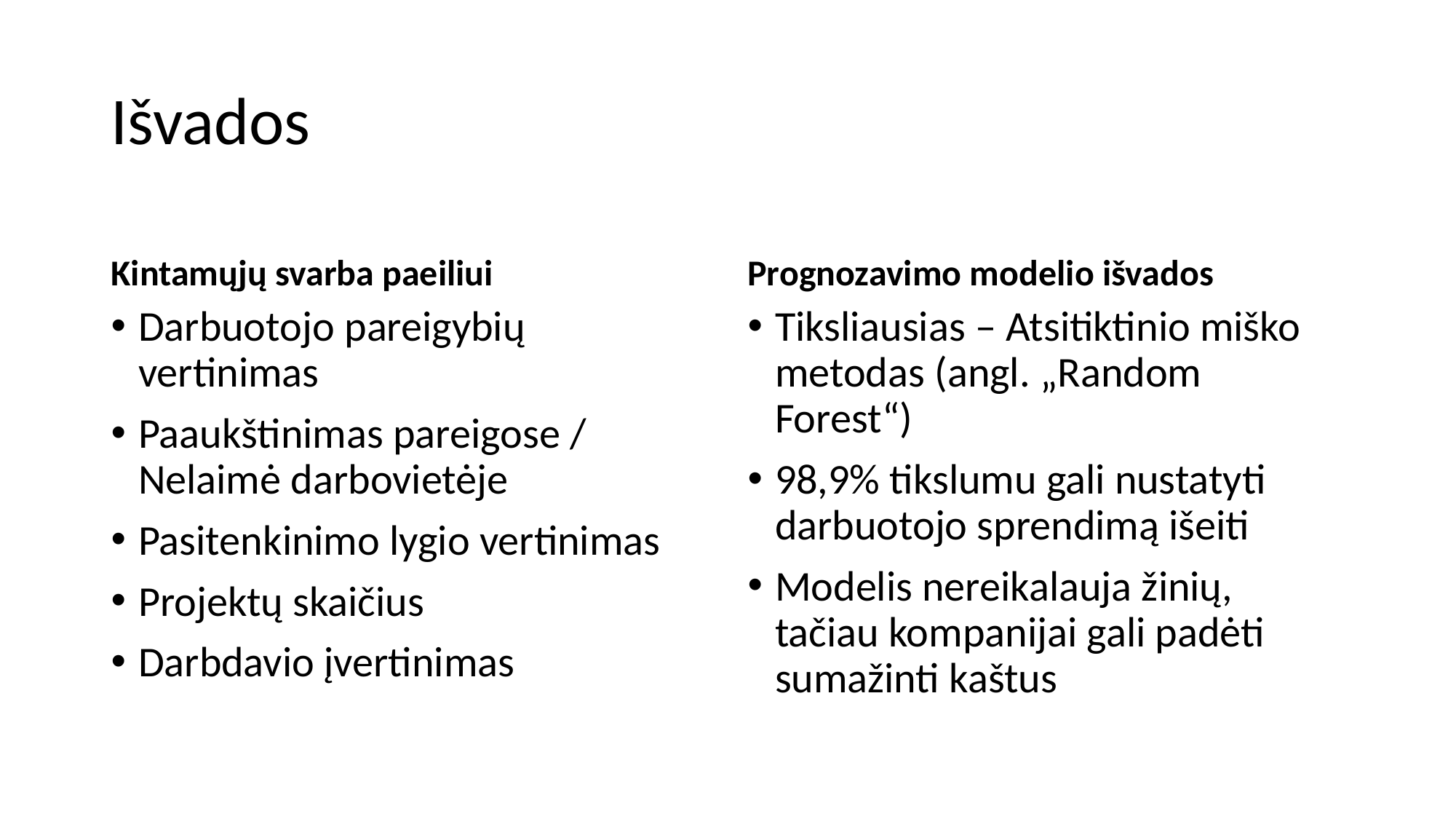

# Išvados
Kintamųjų svarba paeiliui
Prognozavimo modelio išvados
Darbuotojo pareigybių vertinimas
Paaukštinimas pareigose / Nelaimė darbovietėje
Pasitenkinimo lygio vertinimas
Projektų skaičius
Darbdavio įvertinimas
Tiksliausias – Atsitiktinio miško metodas (angl. „Random Forest“)
98,9% tikslumu gali nustatyti darbuotojo sprendimą išeiti
Modelis nereikalauja žinių, tačiau kompanijai gali padėti sumažinti kaštus